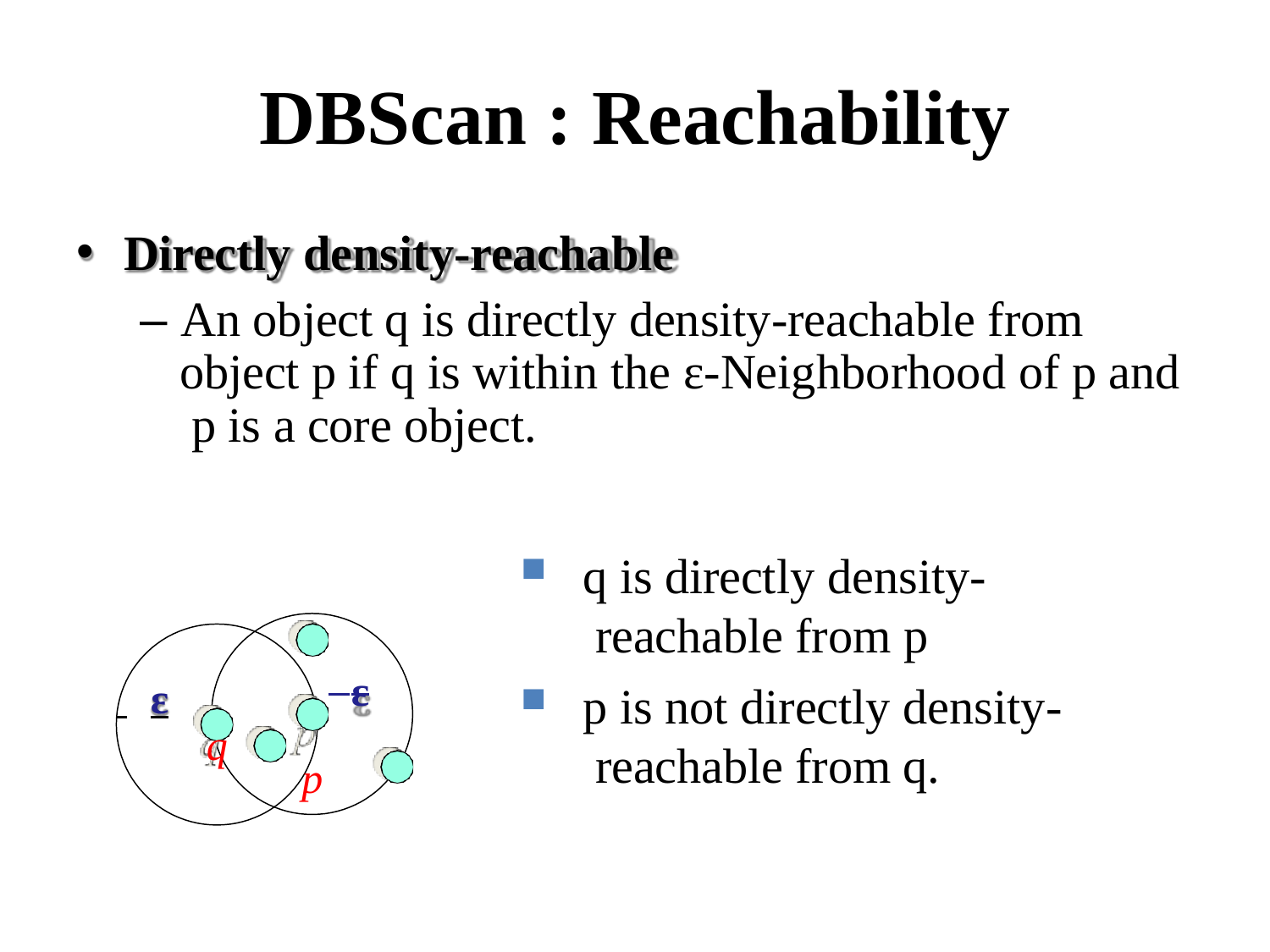

# DBScan : Reachability

Directly density-reachable
– An object q is directly density-reachable from  object p if q is within the ε-Neighborhood of p and  p is a core object.
q is directly density-  reachable from p
p is not directly density-  reachable from q.

 	ε
  ε
p

q